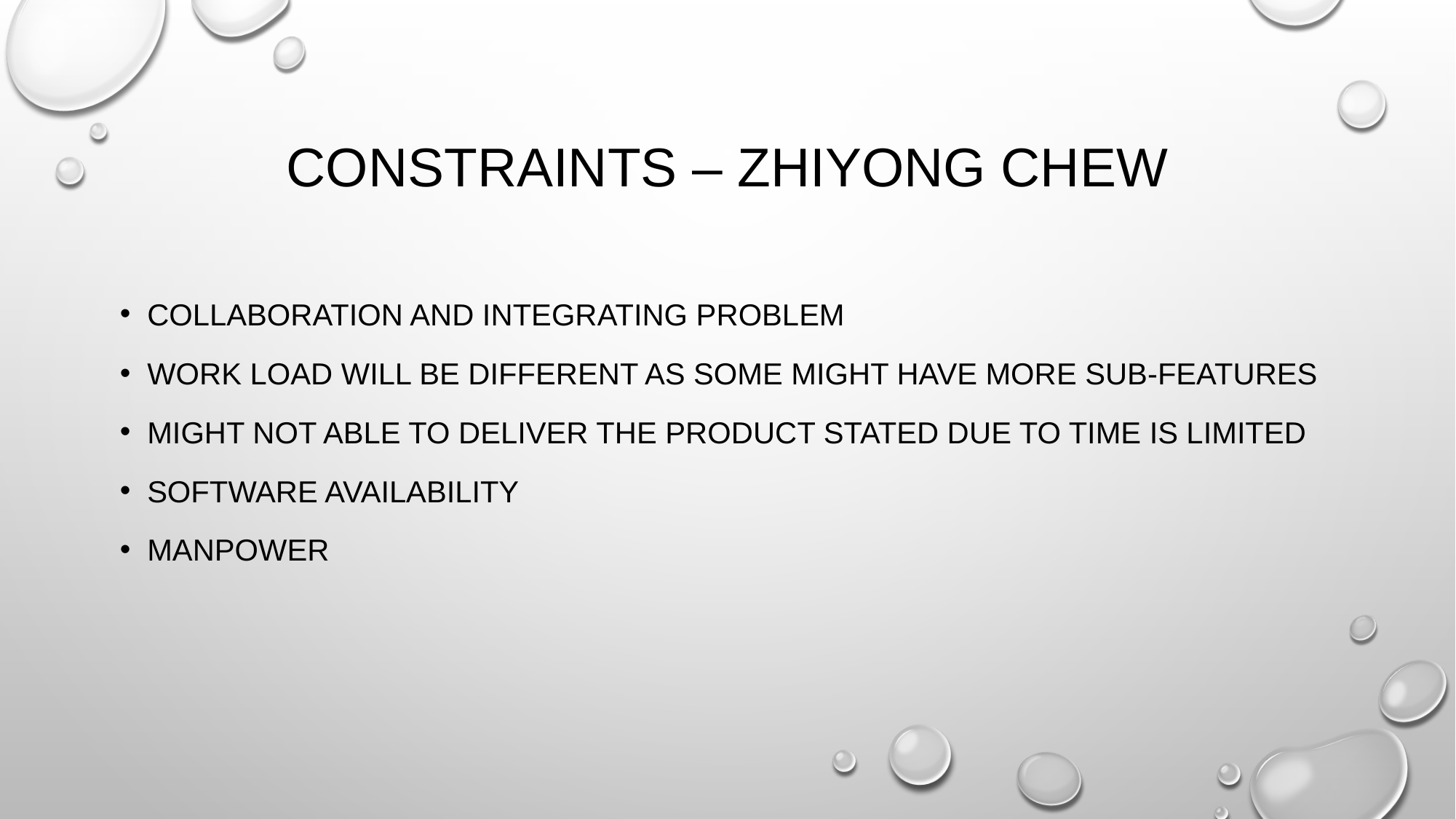

# Constraints – zhiyong chew
Collaboration and integrating problem
Work load will be different as some might have more sub-features
Might not able to deliver the product stated due to time is limited
Software availability
manpower